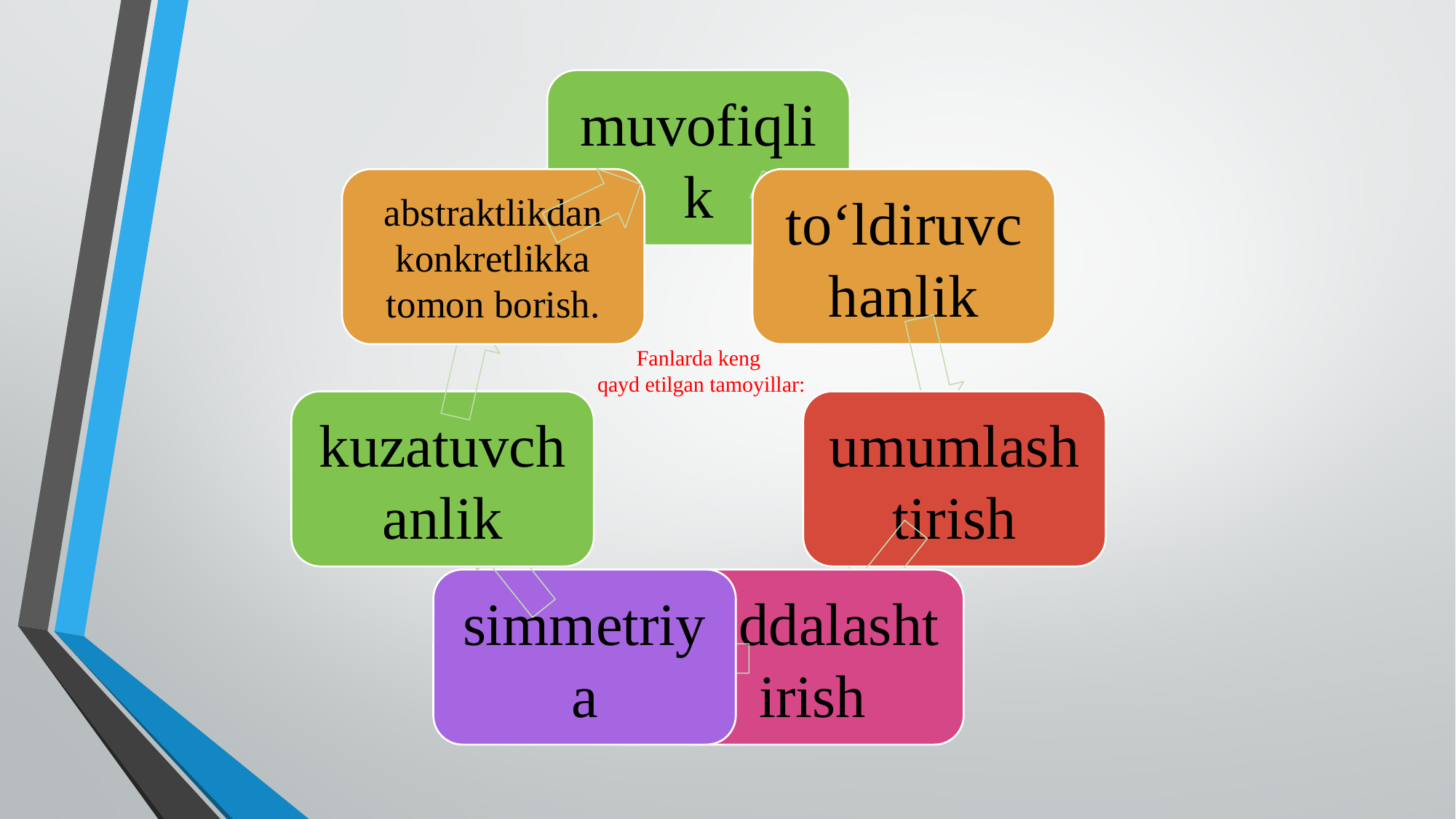

muvofiqlik
umumlashtirish
kuzatuvchanlik
abstraktlikdan konkretlikka tomon borish.
# Fanlarda keng qayd etilgan tamoyillar: